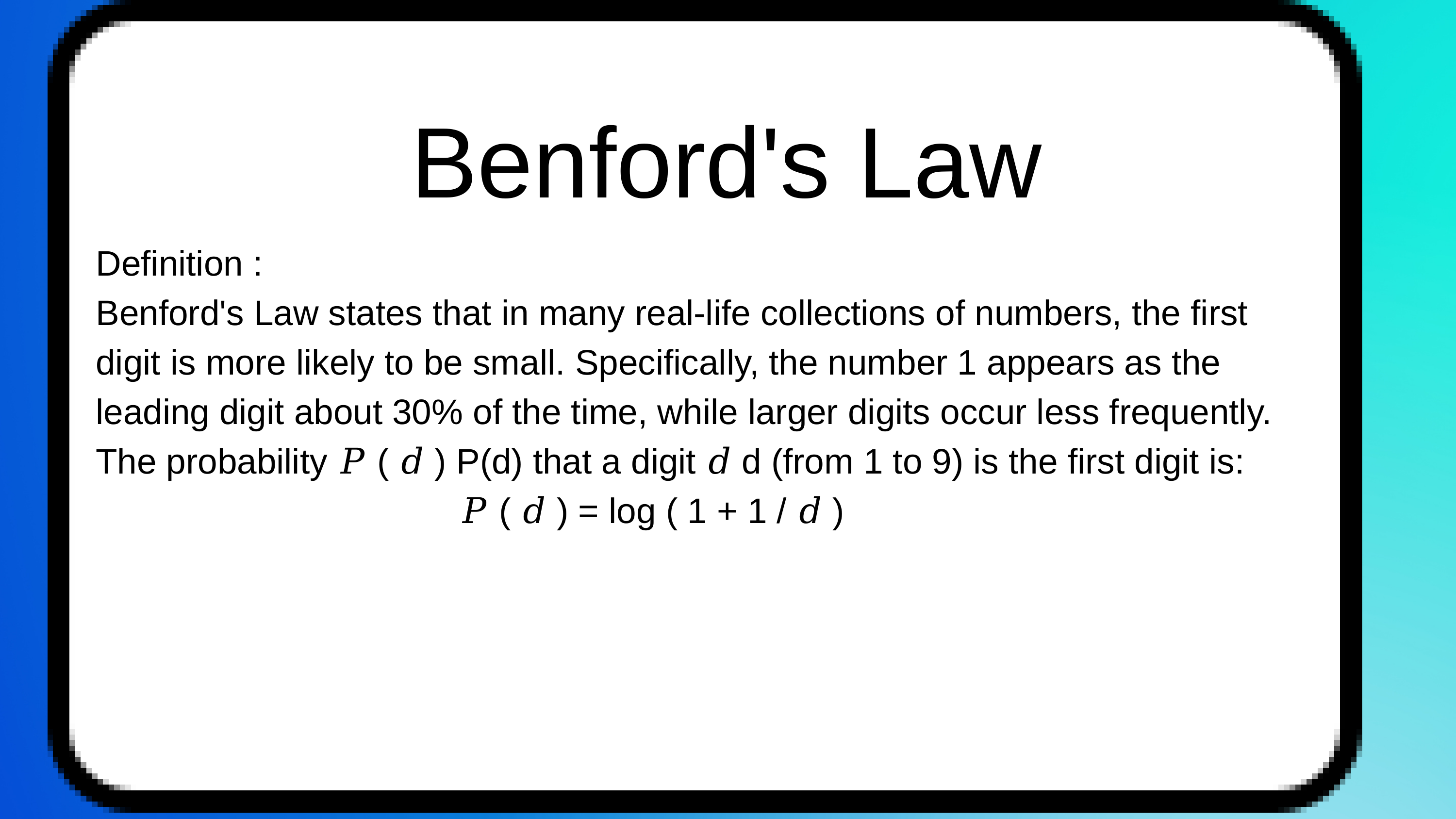

Benford's Law
Definition :
Benford's Law states that in many real-life collections of numbers, the first digit is more likely to be small. Specifically, the number 1 appears as the leading digit about 30% of the time, while larger digits occur less frequently. The probability 𝑃 ( 𝑑 ) P(d) that a digit 𝑑 d (from 1 to 9) is the first digit is:
                                     𝑃 ( 𝑑 ) = log ( 1 + 1 / 𝑑 )